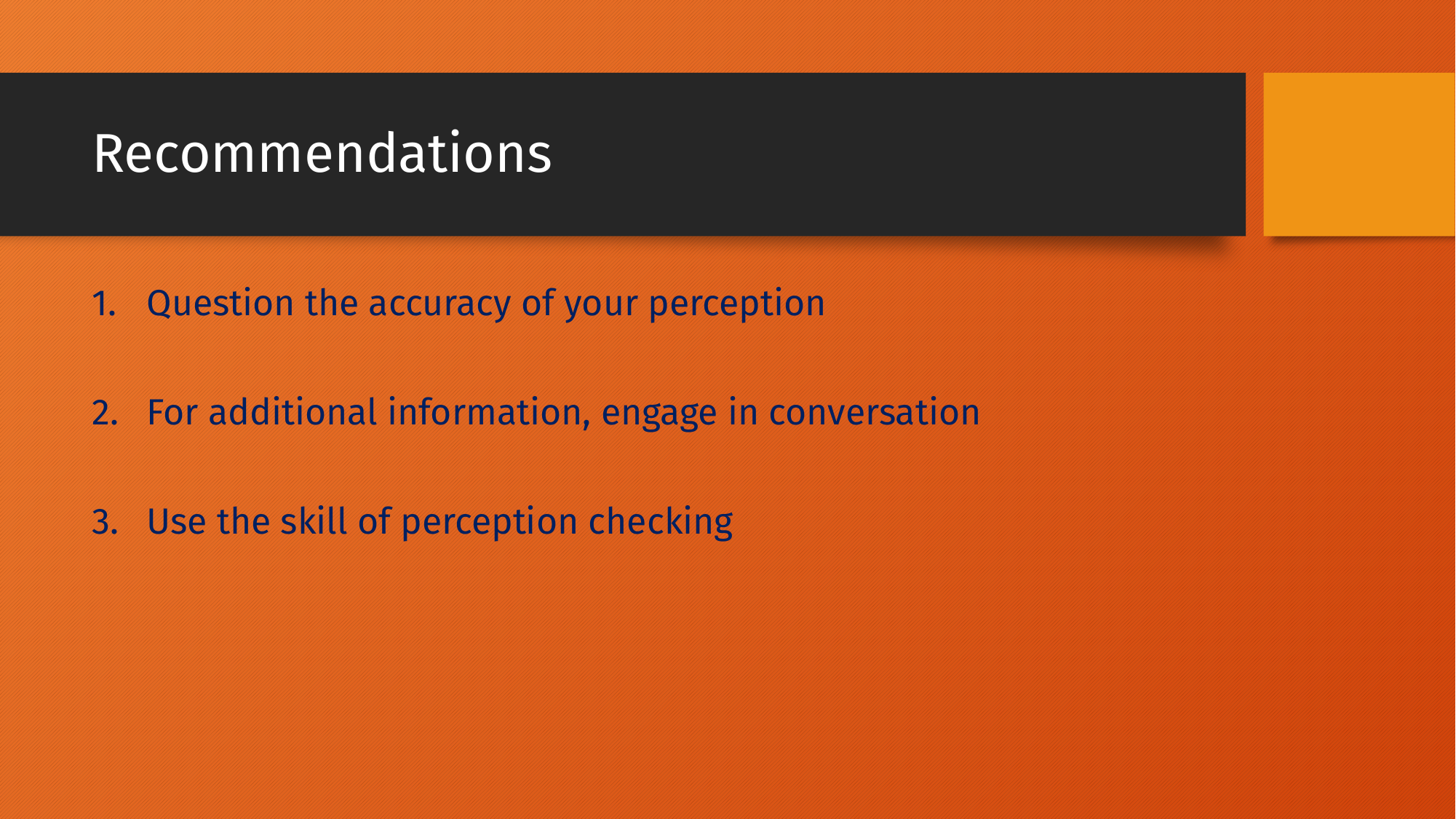

# Recommendations
Question the accuracy of your perception

For additional information, engage in conversation

Use the skill of perception checking